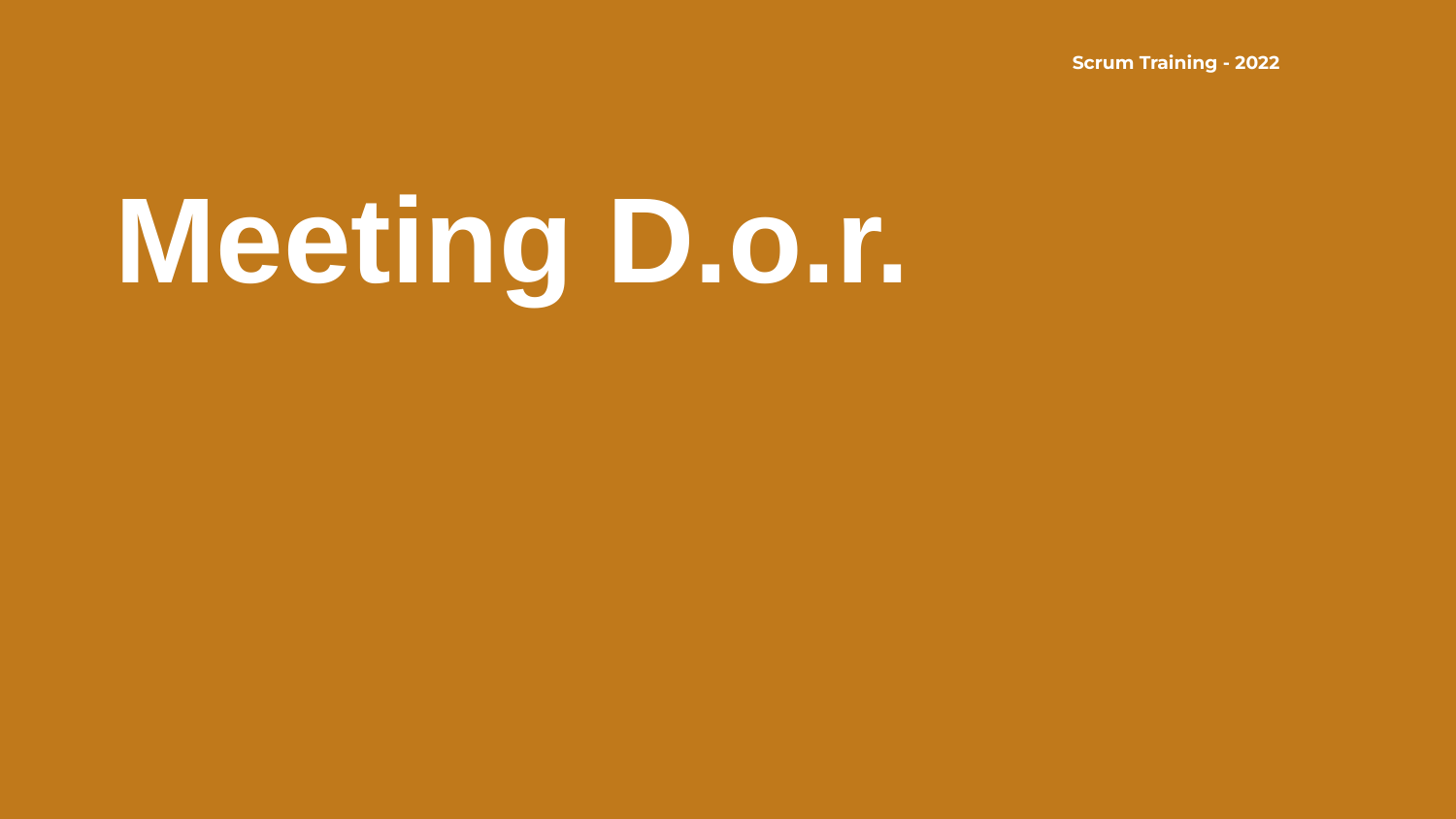

Scrum Training - 2022

# Meeting D.o.r.